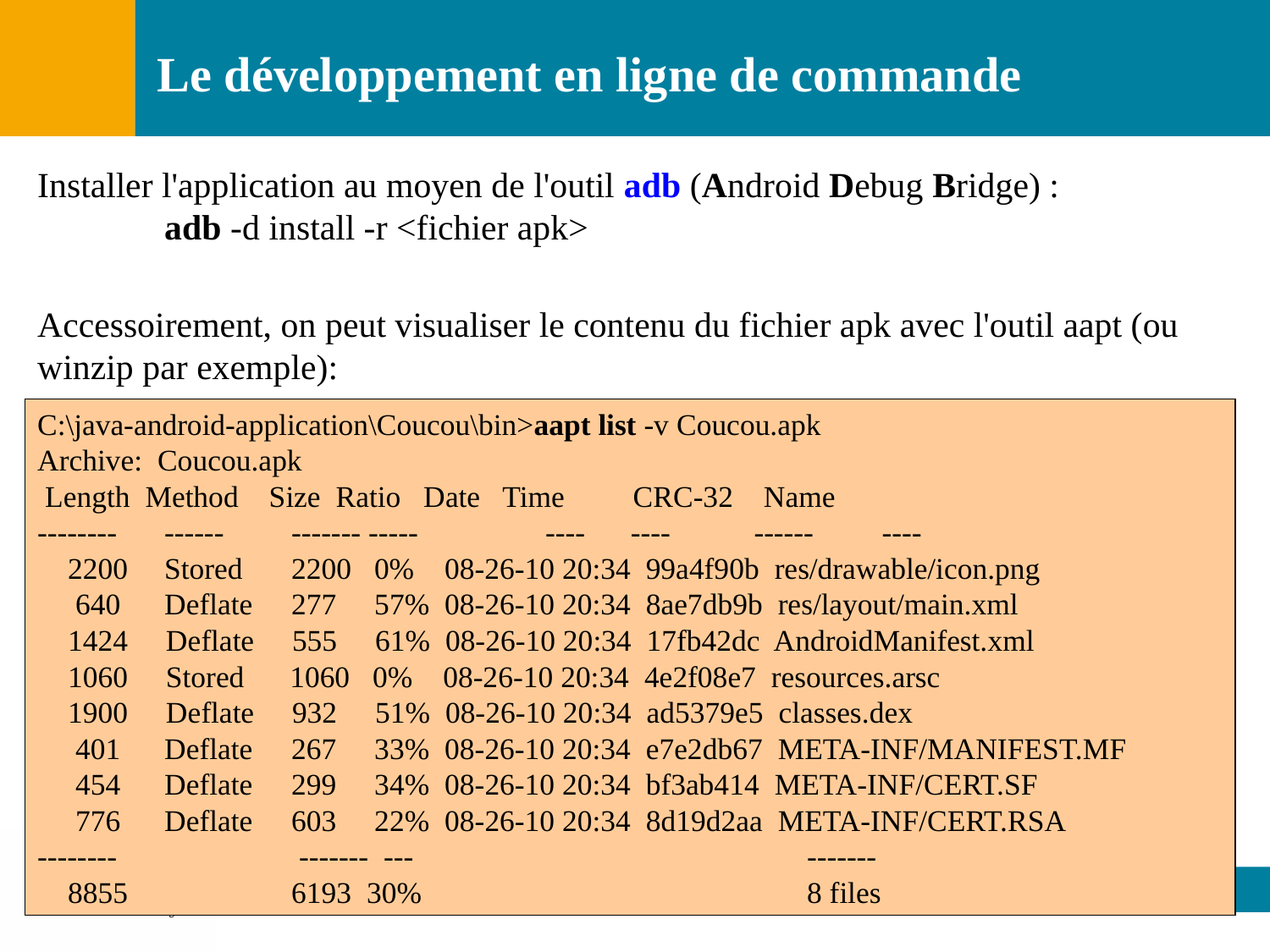

Le développement en ligne de commande
Installer l'application au moyen de l'outil adb (Android Debug Bridge) :
	adb -d install -r <fichier apk>
Accessoirement, on peut visualiser le contenu du fichier apk avec l'outil aapt (ou winzip par exemple):
C:\java-android-application\Coucou\bin>aapt list -v Coucou.apk
Archive:  Coucou.apk
 Length  Method    Size  Ratio   Date   Time         CRC-32    Name
--------  	------  	------- -----   	----      ----           ------         ----
    2200  	Stored     	2200   0%    08-26-10 20:34  99a4f90b  res/drawable/icon.png
     640 	Deflate    	277     57%  08-26-10 20:34  8ae7db9b  res/layout/main.xml
    1424     Deflate     555     61%  08-26-10 20:34  17fb42dc  AndroidManifest.xml
    1060     Stored      1060   0%    08-26-10 20:34  4e2f08e7  resources.arsc
    1900     Deflate     932     51%  08-26-10 20:34  ad5379e5  classes.dex
     401  	Deflate    	267     33%  08-26-10 20:34  e7e2db67  META-INF/MANIFEST.MF
     454  	Deflate    	299     34%  08-26-10 20:34  bf3ab414  META-INF/CERT.SF
     776 	Deflate    	603     22%  08-26-10 20:34  8d19d2aa  META-INF/CERT.RSA
--------         	 -------  ---                            		 -------
    8855             	6193  30%                            		 8 files